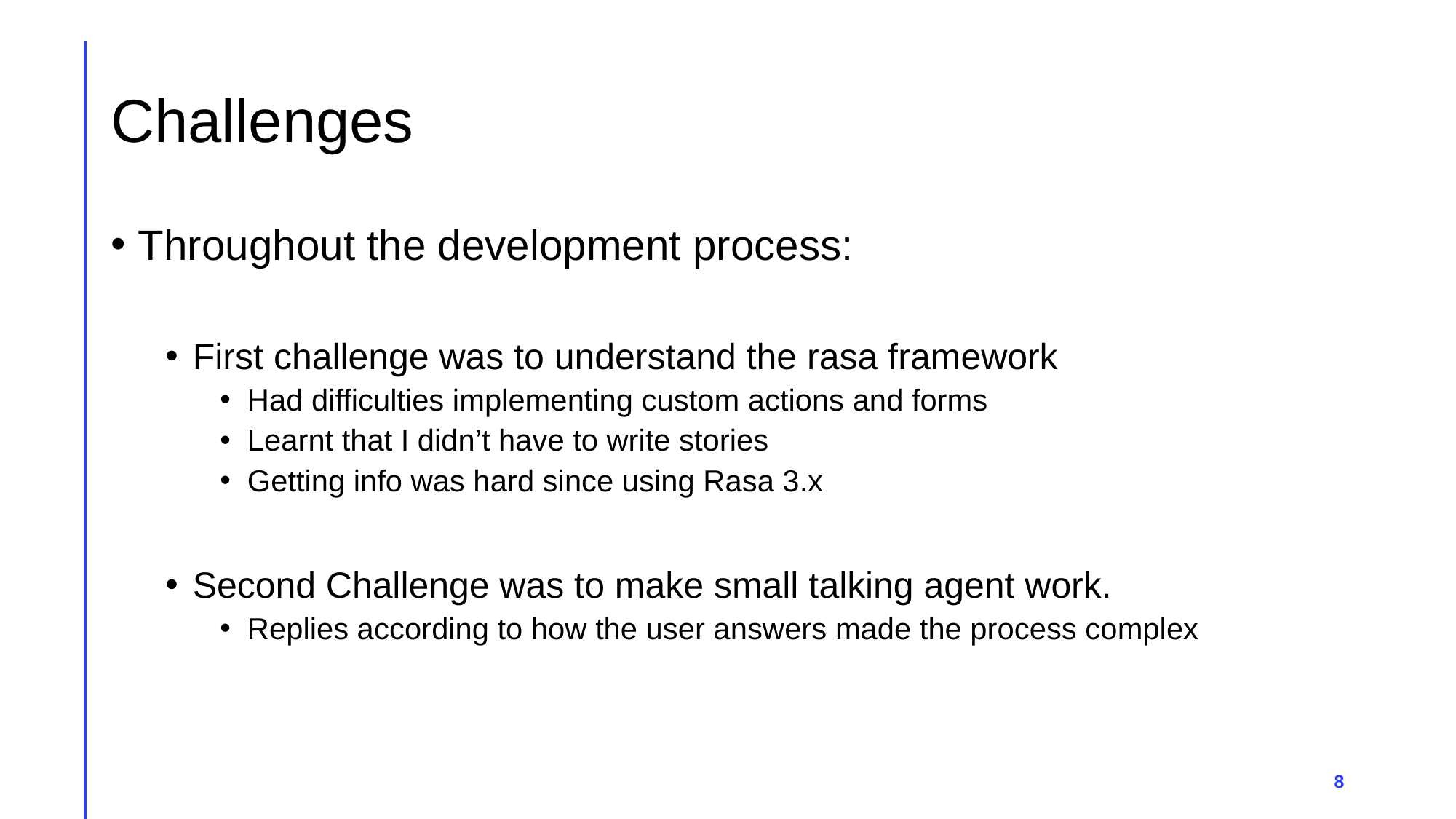

# Challenges
Throughout the development process:

First challenge was to understand the rasa framework
Had difficulties implementing custom actions and forms
Learnt that I didn’t have to write stories
Getting info was hard since using Rasa 3.x

Second Challenge was to make small talking agent work.
Replies according to how the user answers made the process complex
8